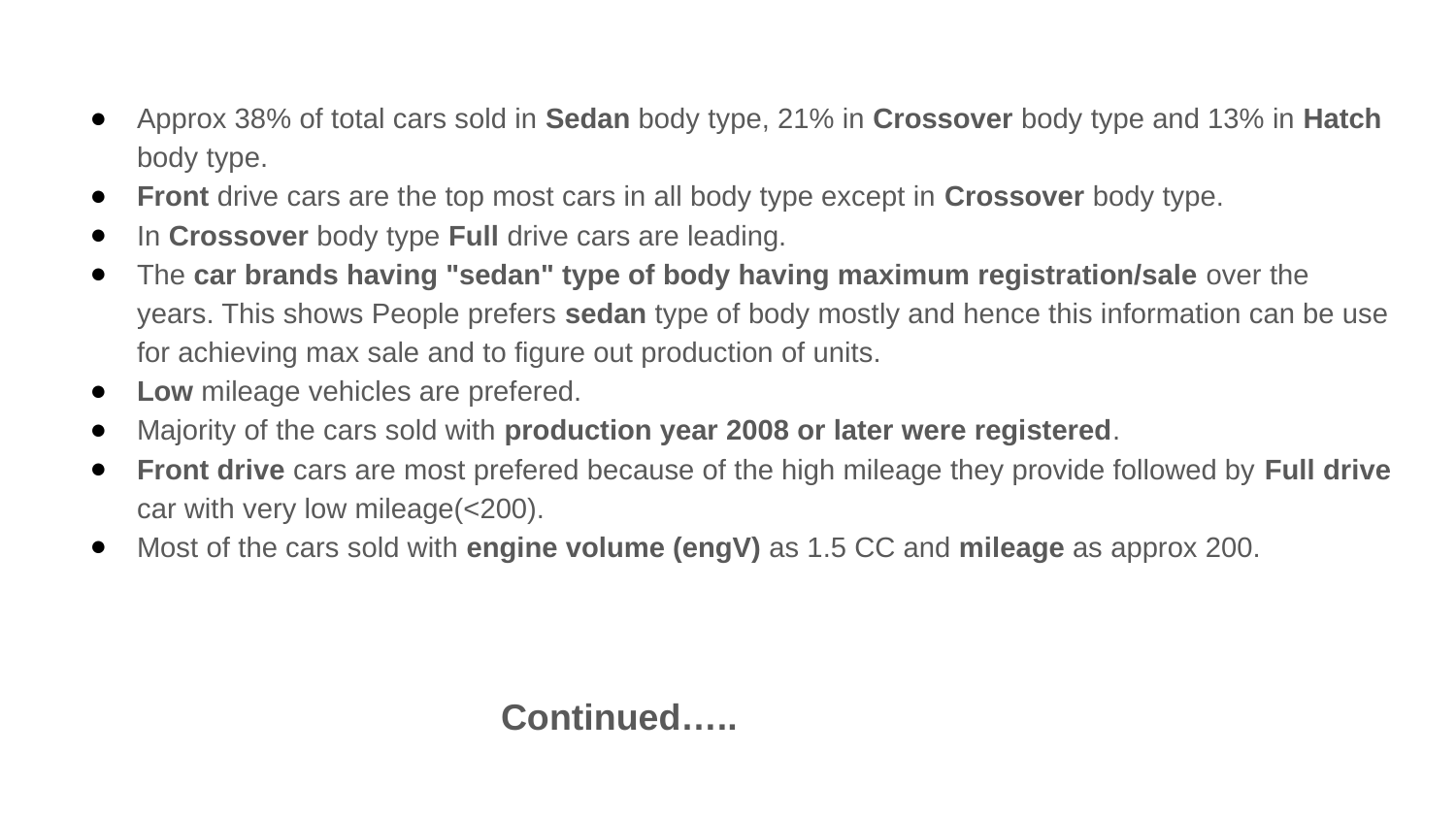

#
Approx 38% of total cars sold in Sedan body type, 21% in Crossover body type and 13% in Hatch body type.
Front drive cars are the top most cars in all body type except in Crossover body type.
In Crossover body type Full drive cars are leading.
The car brands having "sedan" type of body having maximum registration/sale over the years. This shows People prefers sedan type of body mostly and hence this information can be use for achieving max sale and to figure out production of units.
Low mileage vehicles are prefered.
Majority of the cars sold with production year 2008 or later were registered.
Front drive cars are most prefered because of the high mileage they provide followed by Full drive car with very low mileage(<200).
Most of the cars sold with engine volume (engV) as 1.5 CC and mileage as approx 200.

												Continued…..